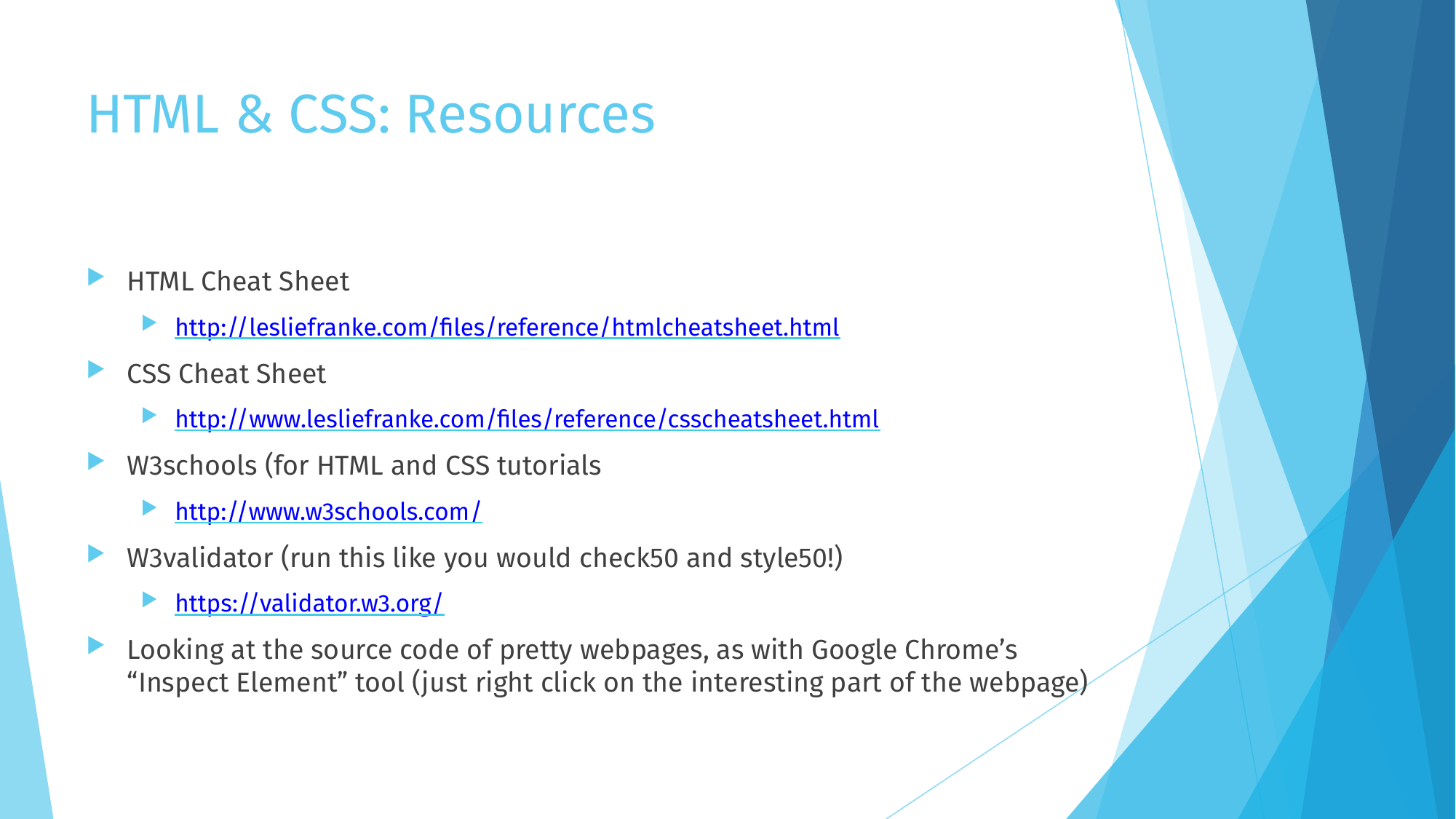

# HTML & CSS: Resources
HTML Cheat Sheet
http://lesliefranke.com/files/reference/htmlcheatsheet.html
CSS Cheat Sheet
http://www.lesliefranke.com/files/reference/csscheatsheet.html
W3schools (for HTML and CSS tutorials
http://www.w3schools.com/
W3validator (run this like you would check50 and style50!)
https://validator.w3.org/
Looking at the source code of pretty webpages, as with Google Chrome’s “Inspect Element” tool (just right click on the interesting part of the webpage)